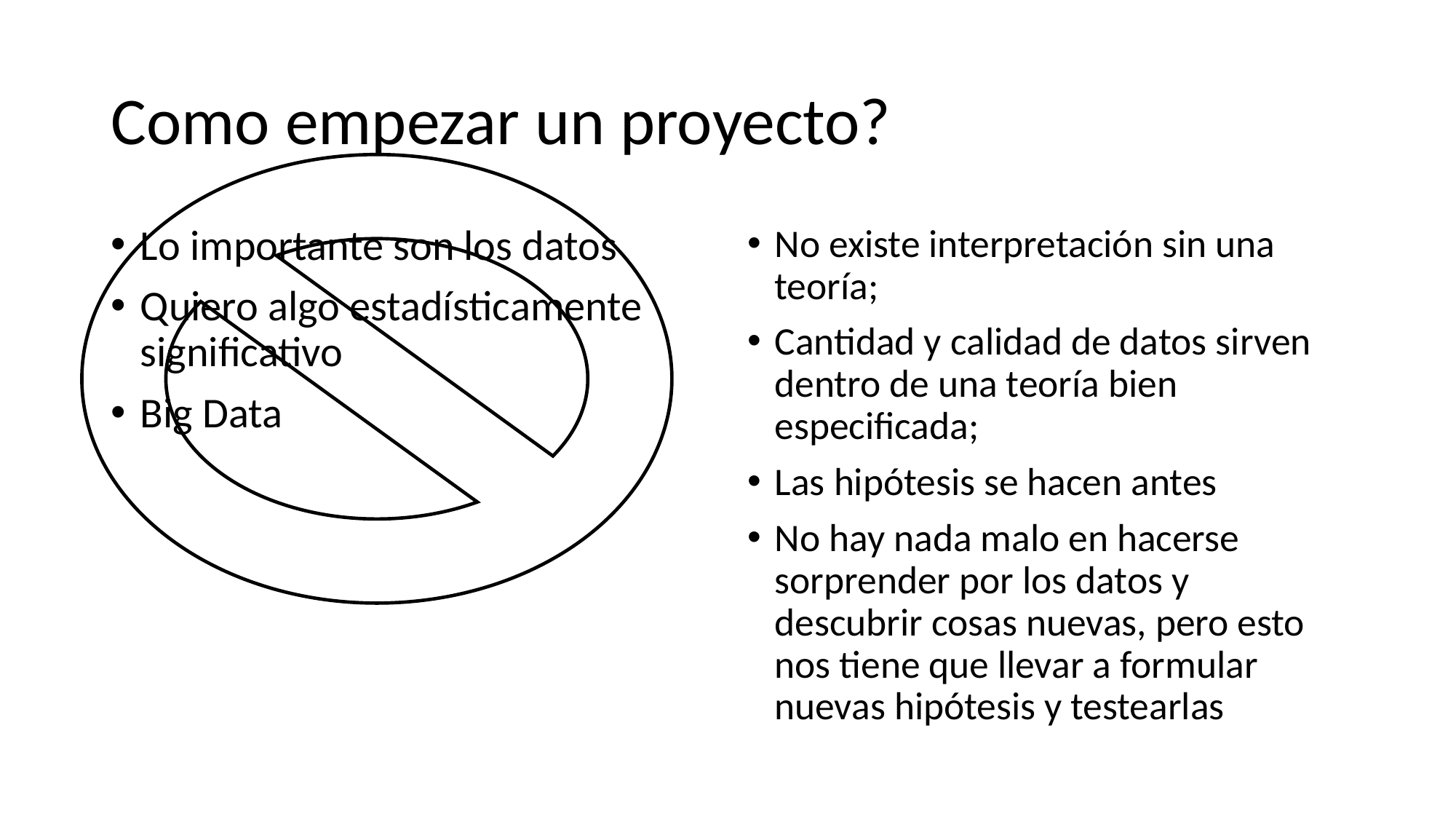

# Como empezar un proyecto?

Lo importante son los datos
Quiero algo estadísticamente significativo
Big Data

No existe interpretación sin una teoría;
Cantidad y calidad de datos sirven dentro de una teoría bien especificada;
Las hipótesis se hacen antes
No hay nada malo en hacerse sorprender por los datos y descubrir cosas nuevas, pero esto nos tiene que llevar a formular nuevas hipótesis y testearlas